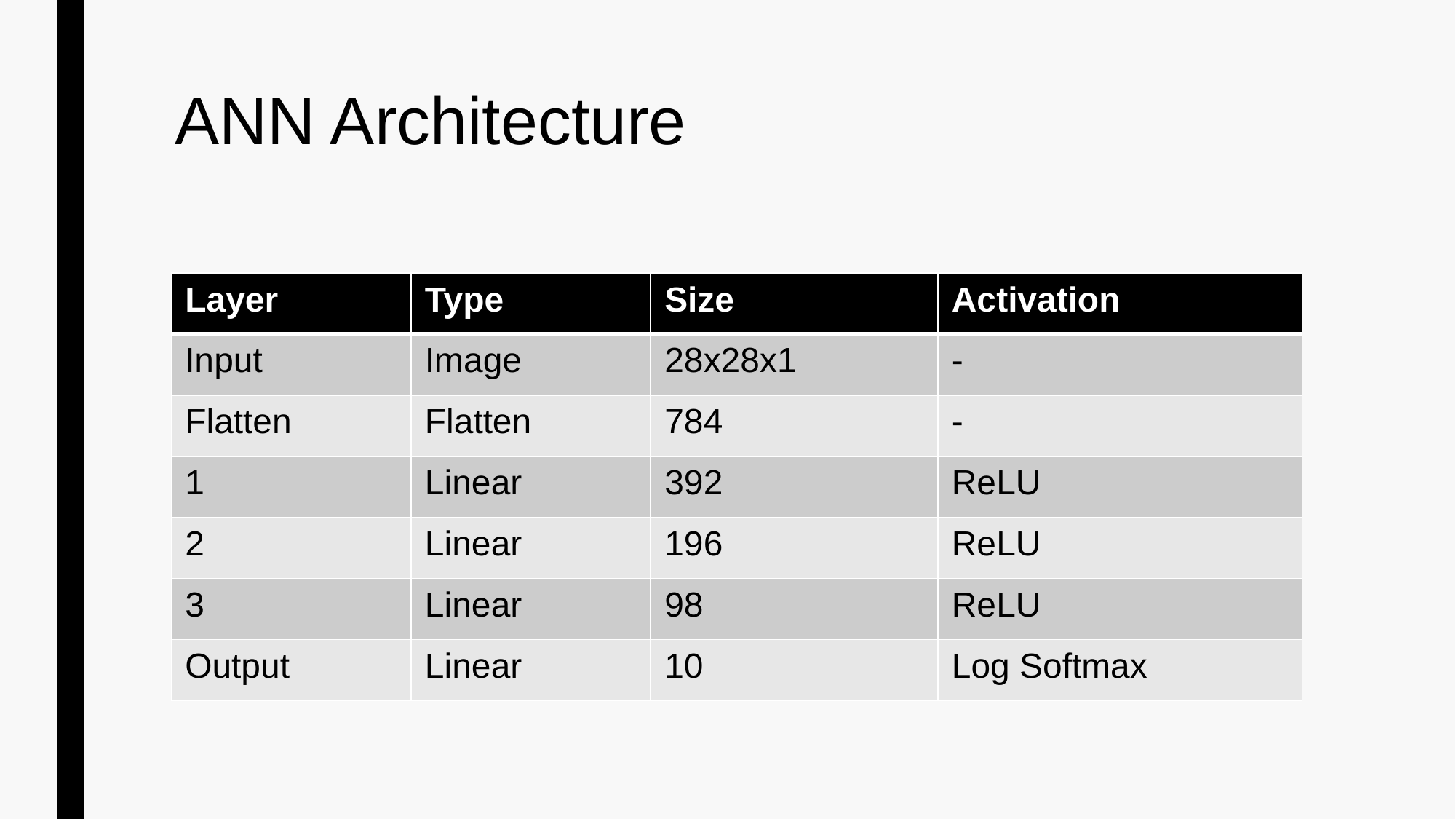

# ANN Architecture
| Layer | Type | Size | Activation |
| --- | --- | --- | --- |
| Input | Image | 28x28x1 | - |
| Flatten | Flatten | 784 | - |
| 1 | Linear | 392 | ReLU |
| 2 | Linear | 196 | ReLU |
| 3 | Linear | 98 | ReLU |
| Output | Linear | 10 | Log Softmax |